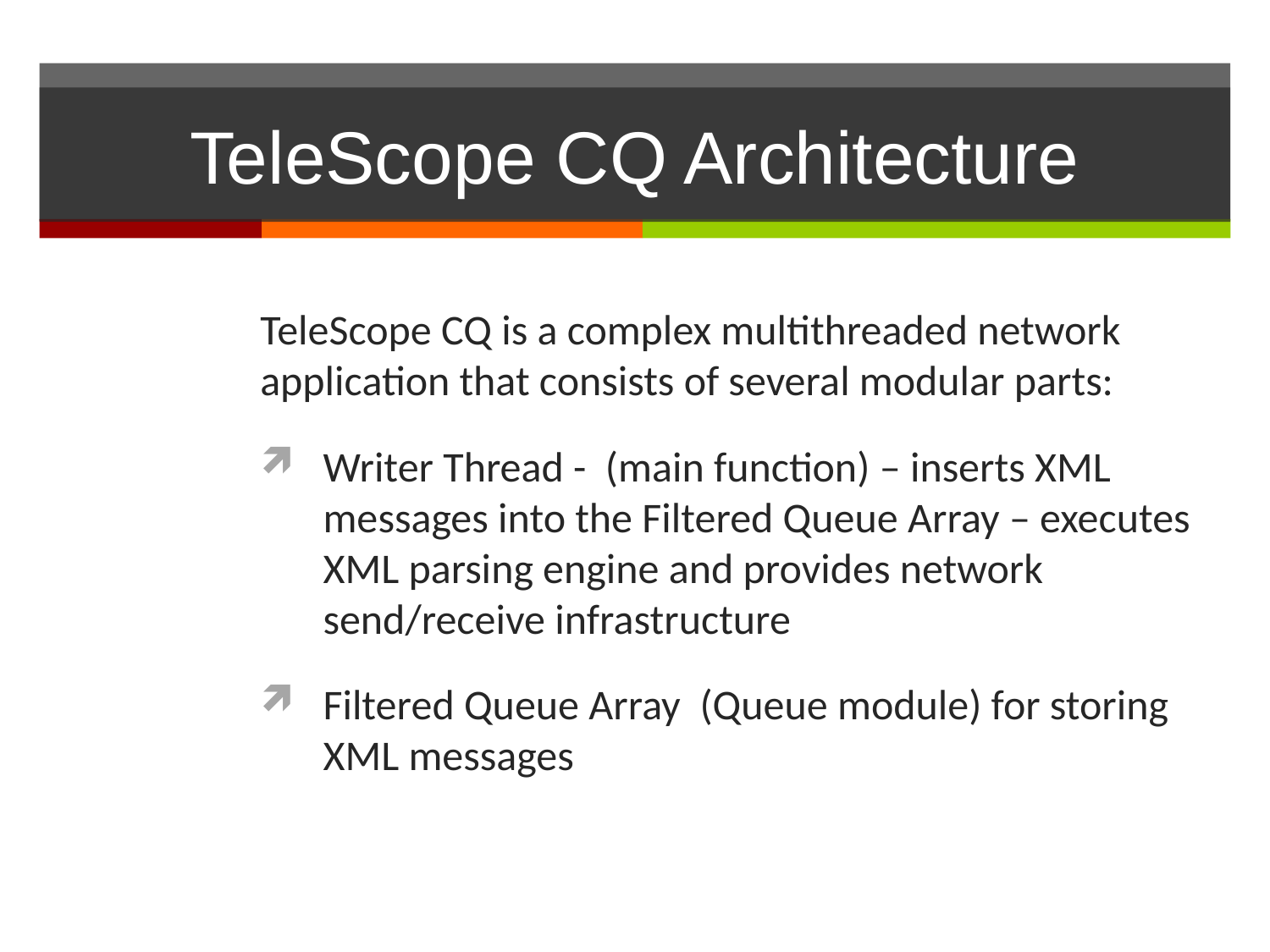

# TeleScope CQ Architecture
TeleScope CQ is a complex multithreaded network application that consists of several modular parts:
Writer Thread -  (main function) – inserts XML messages into the Filtered Queue Array – executes XML parsing engine and provides network send/receive infrastructure
Filtered Queue Array  (Queue module) for storing XML messages